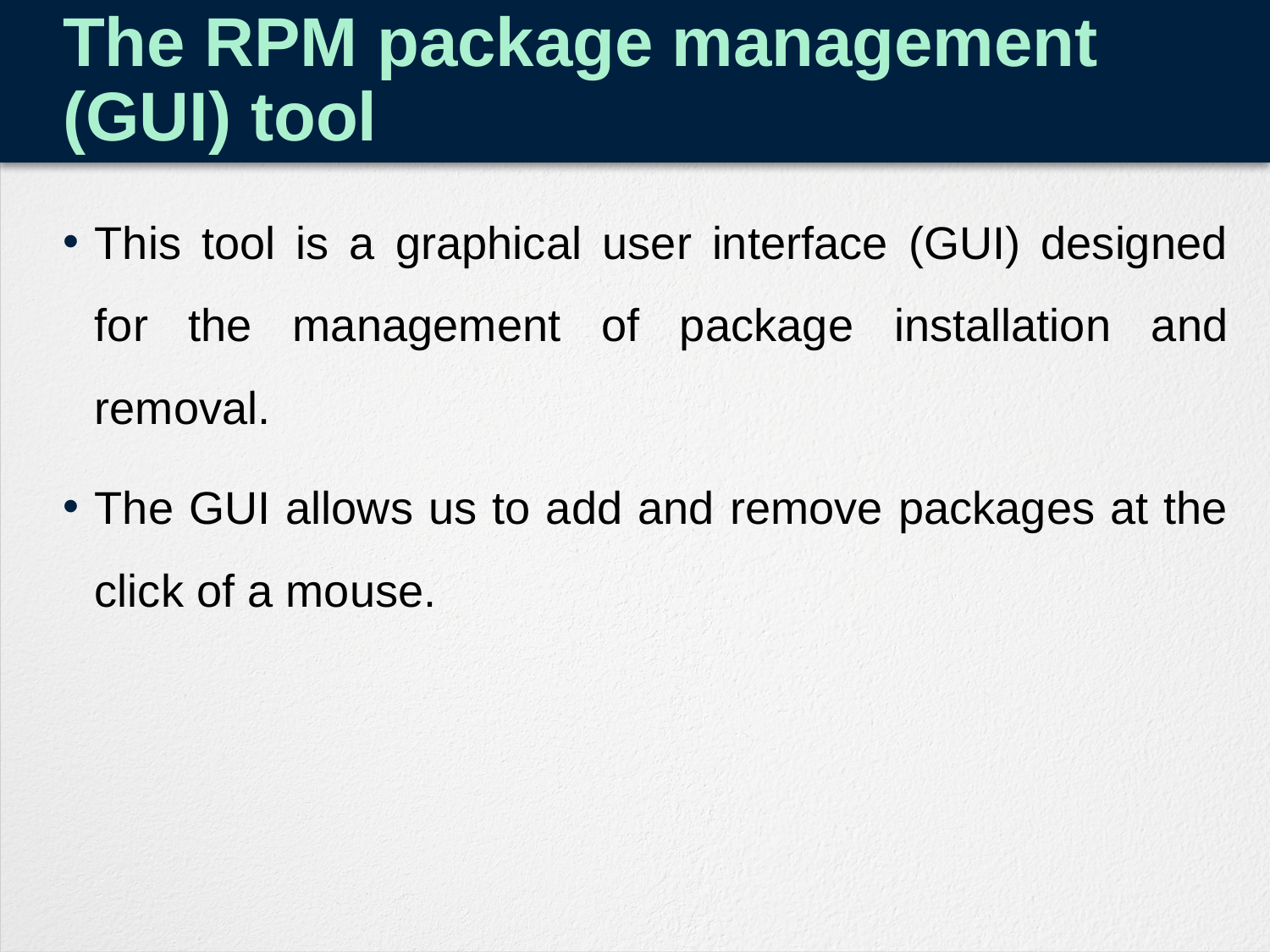

# The RPM package management (GUI) tool
This tool is a graphical user interface (GUI) designed for the management of package installation and removal.
The GUI allows us to add and remove packages at the click of a mouse.